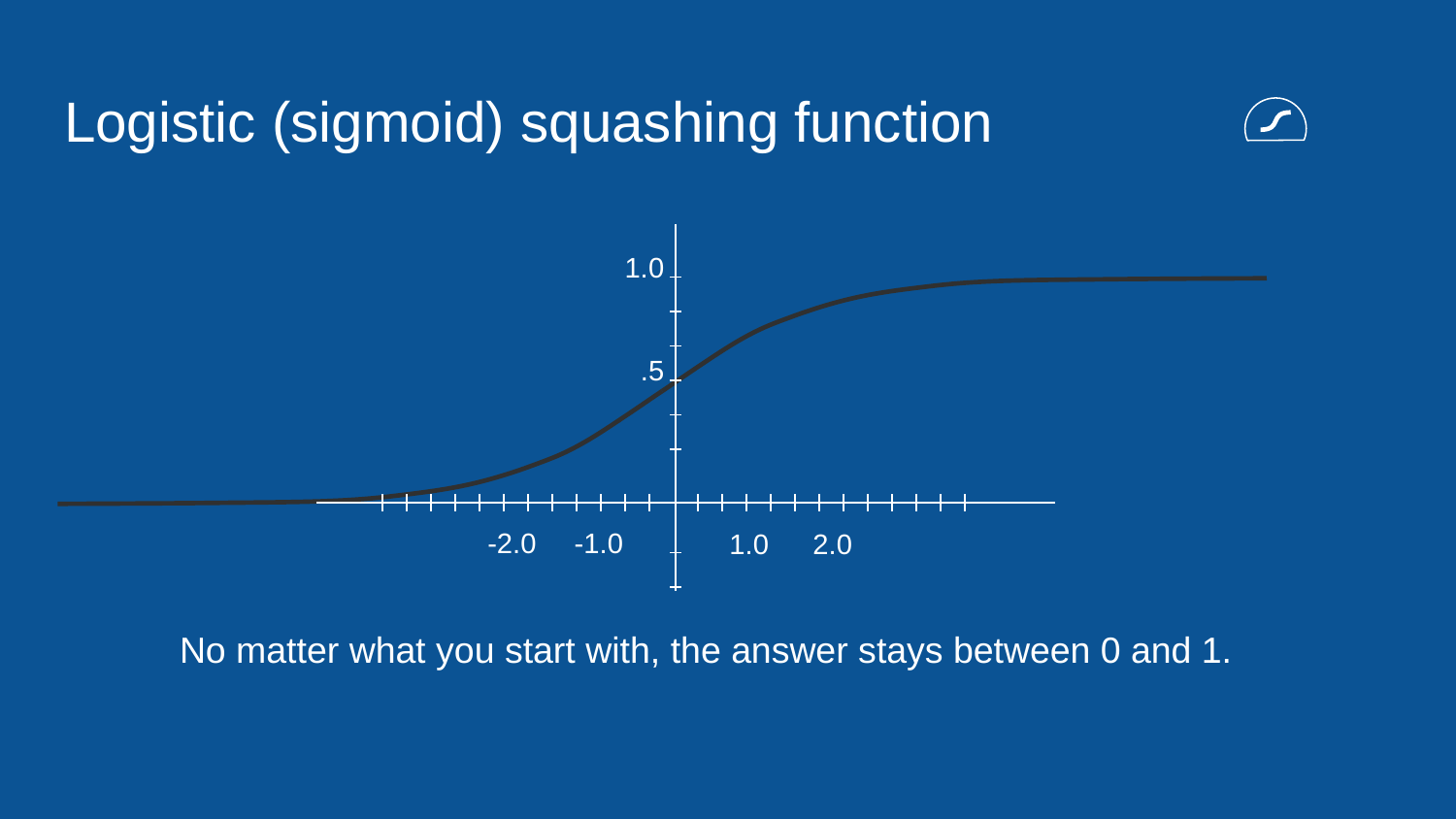

# Logistic (sigmoid) squashing function

1.0

.5
-2.0
-1.0
1.0
2.0
No matter what you start with, the answer stays between 0 and 1.